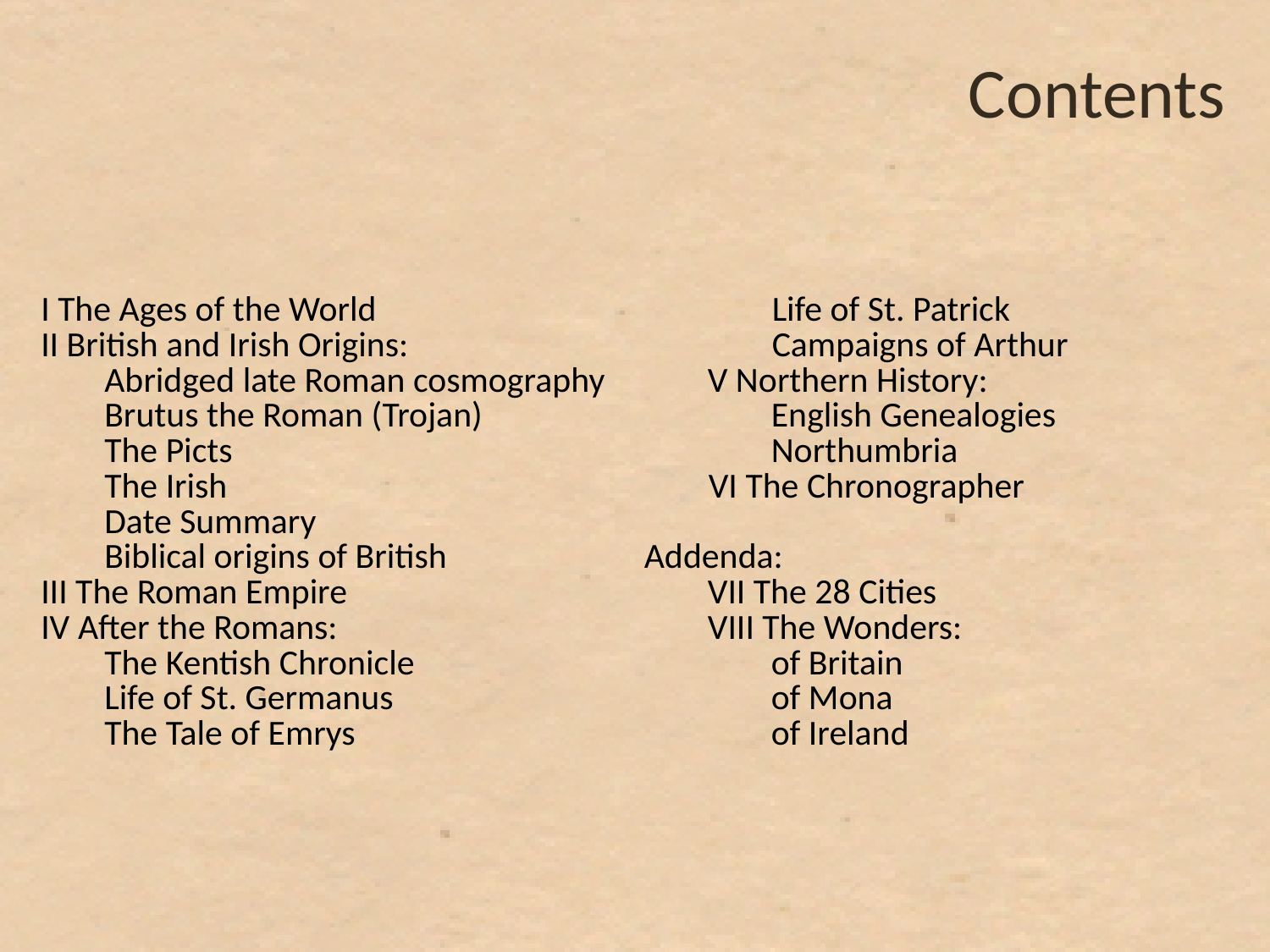

# Contents
| I The Ages of the World II British and Irish Origins: Abridged late Roman cosmography Brutus the Roman (Trojan) The Picts The Irish Date Summary Biblical origins of British III The Roman Empire IV After the Romans: The Kentish Chronicle Life of St. Germanus The Tale of Emrys | Life of St. Patrick Campaigns of Arthur V Northern History: English Genealogies Northumbria VI The Chronographer Addenda: VII The 28 Cities VIII The Wonders: of Britain of Mona of Ireland |
| --- | --- |